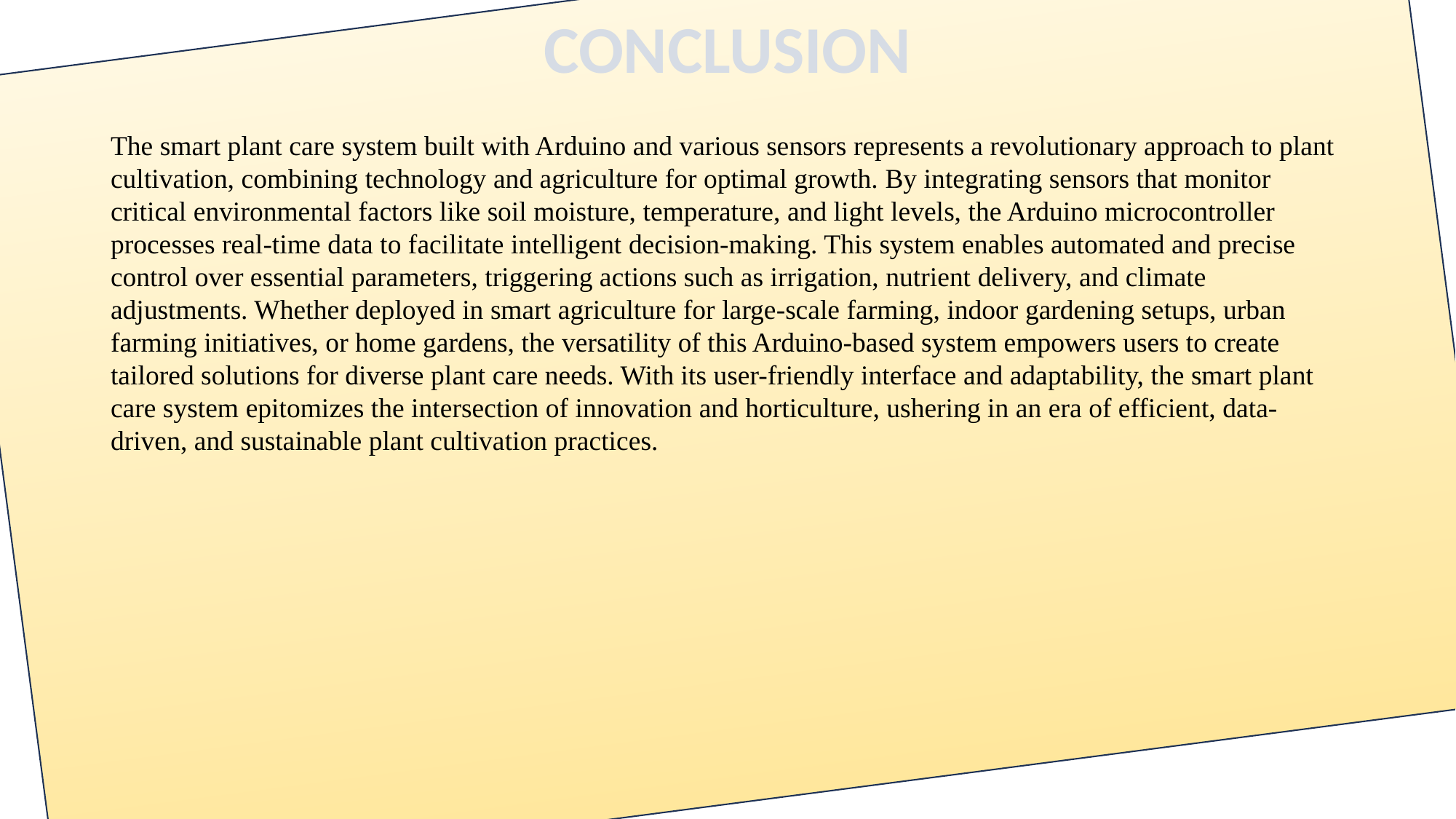

CONCLUSION
#
The smart plant care system built with Arduino and various sensors represents a revolutionary approach to plant cultivation, combining technology and agriculture for optimal growth. By integrating sensors that monitor critical environmental factors like soil moisture, temperature, and light levels, the Arduino microcontroller processes real-time data to facilitate intelligent decision-making. This system enables automated and precise control over essential parameters, triggering actions such as irrigation, nutrient delivery, and climate adjustments. Whether deployed in smart agriculture for large-scale farming, indoor gardening setups, urban farming initiatives, or home gardens, the versatility of this Arduino-based system empowers users to create tailored solutions for diverse plant care needs. With its user-friendly interface and adaptability, the smart plant care system epitomizes the intersection of innovation and horticulture, ushering in an era of efficient, data-driven, and sustainable plant cultivation practices.